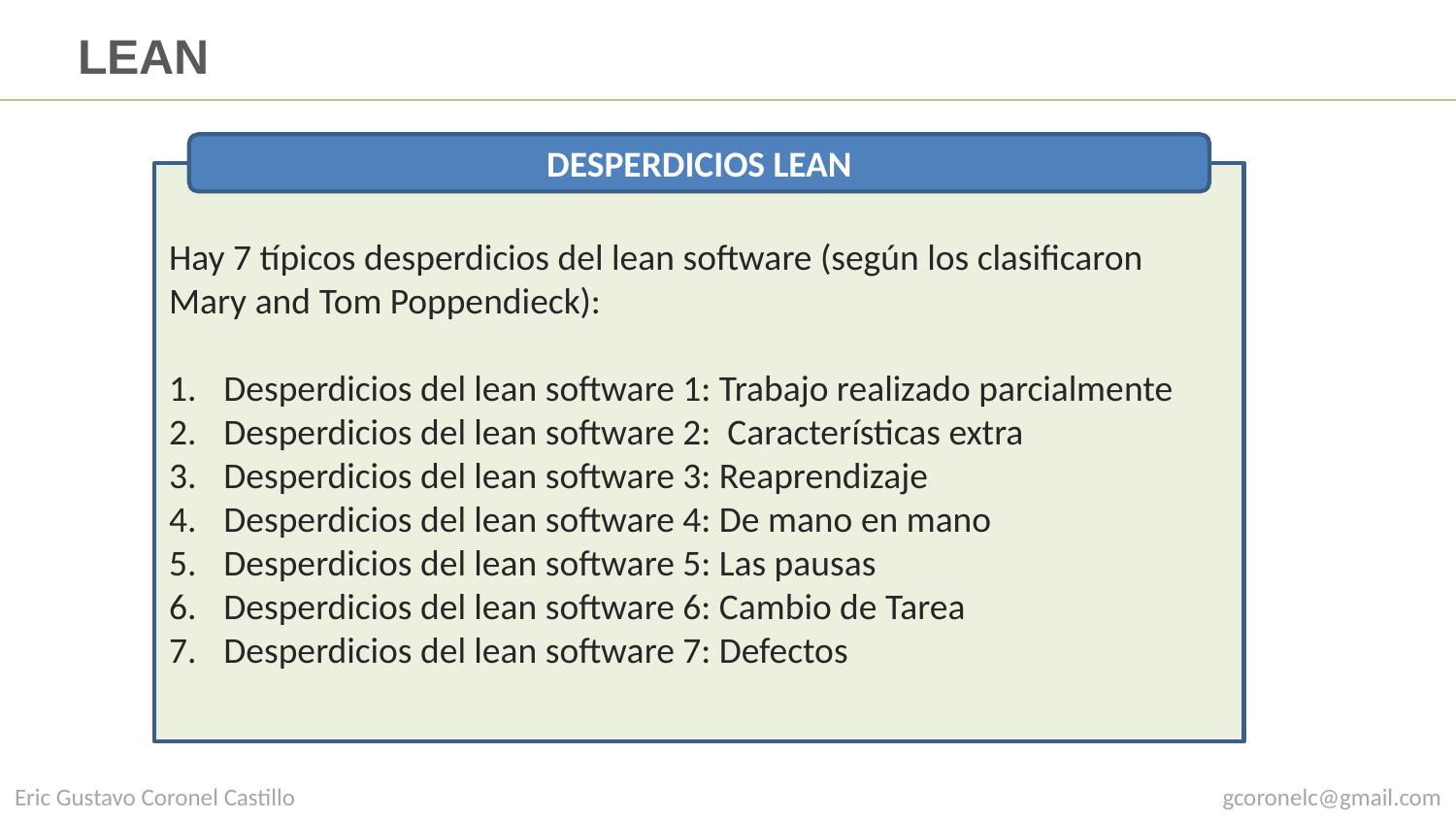

# LEAN
DESPERDICIOS LEAN
Hay 7 típicos desperdicios del lean software (según los clasificaron Mary and Tom Poppendieck):

Desperdicios del lean software 1: Trabajo realizado parcialmente
Desperdicios del lean software 2:  Características extra
Desperdicios del lean software 3: Reaprendizaje
Desperdicios del lean software 4: De mano en mano
Desperdicios del lean software 5: Las pausas
Desperdicios del lean software 6: Cambio de Tarea
Desperdicios del lean software 7: Defectos